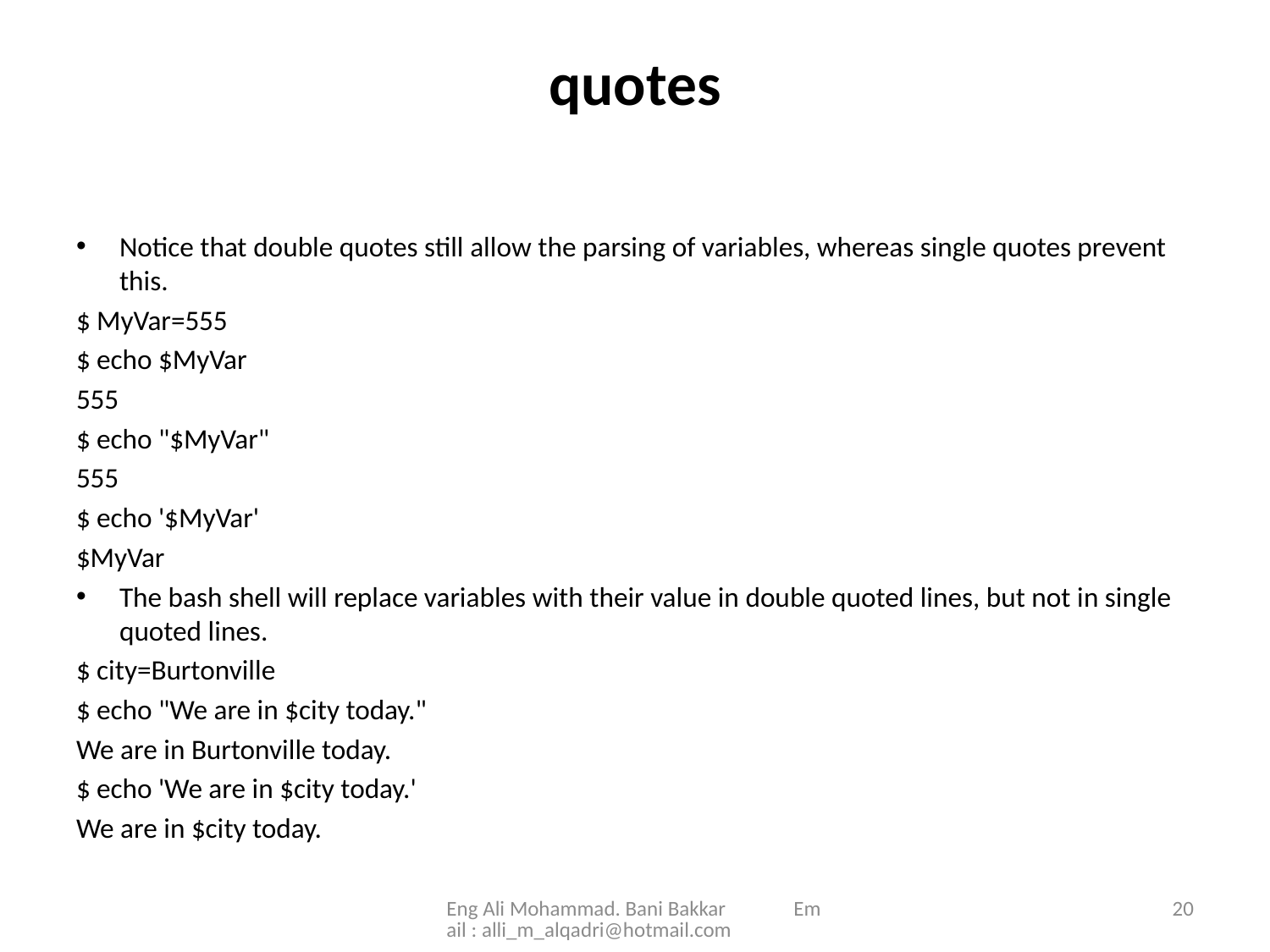

# quotes
Notice that double quotes still allow the parsing of variables, whereas single quotes prevent this.
$ MyVar=555
$ echo $MyVar
555
$ echo "$MyVar"
555
$ echo '$MyVar'
$MyVar
The bash shell will replace variables with their value in double quoted lines, but not in single quoted lines.
$ city=Burtonville
$ echo "We are in $city today."
We are in Burtonville today.
$ echo 'We are in $city today.'
We are in $city today.
Eng Ali Mohammad. Bani Bakkar              Email : alli_m_alqadri@hotmail.com
20